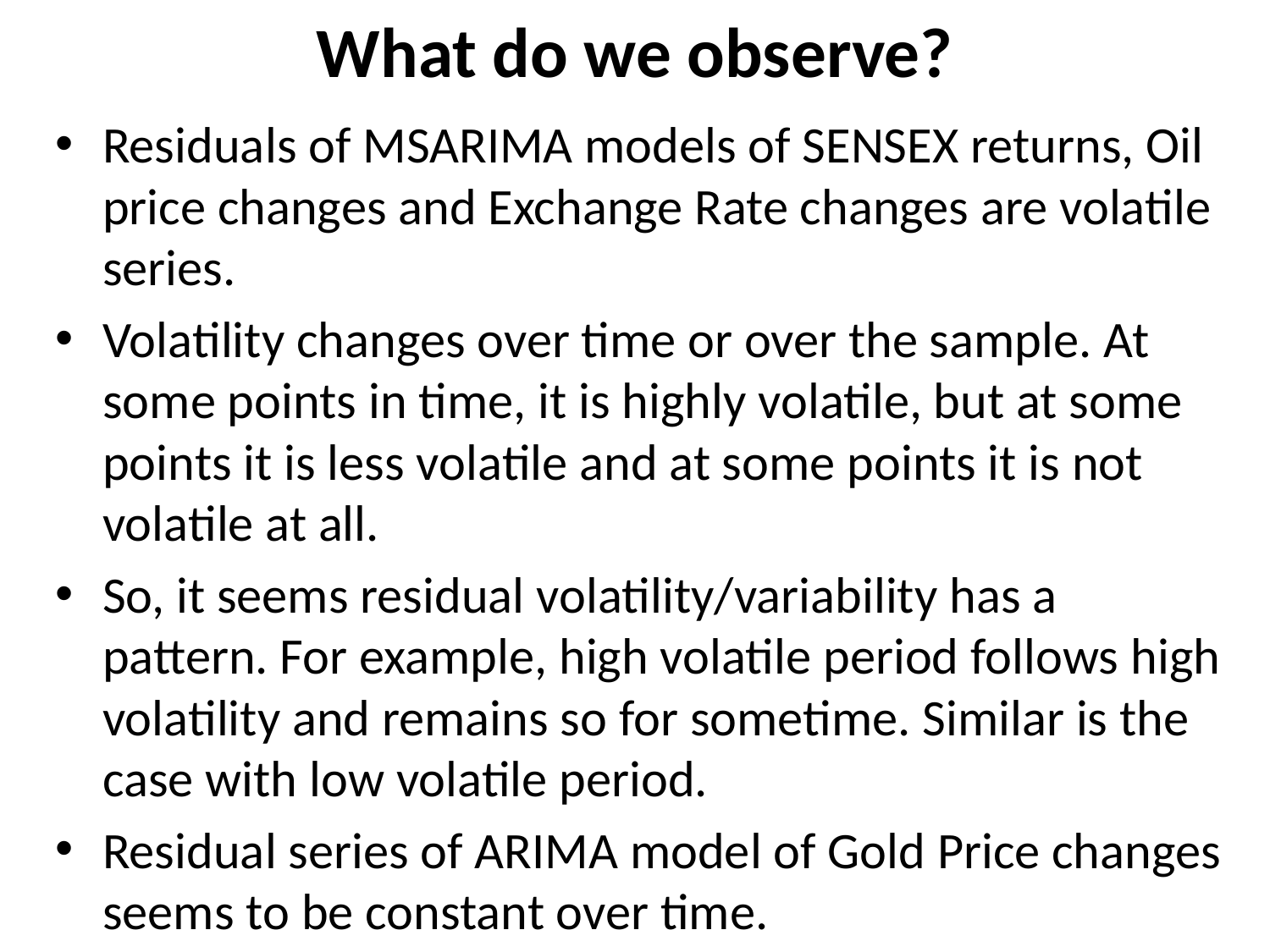

What do we observe?
Residuals of MSARIMA models of SENSEX returns, Oil price changes and Exchange Rate changes are volatile series.
Volatility changes over time or over the sample. At some points in time, it is highly volatile, but at some points it is less volatile and at some points it is not volatile at all.
So, it seems residual volatility/variability has a pattern. For example, high volatile period follows high volatility and remains so for sometime. Similar is the case with low volatile period.
Residual series of ARIMA model of Gold Price changes seems to be constant over time.